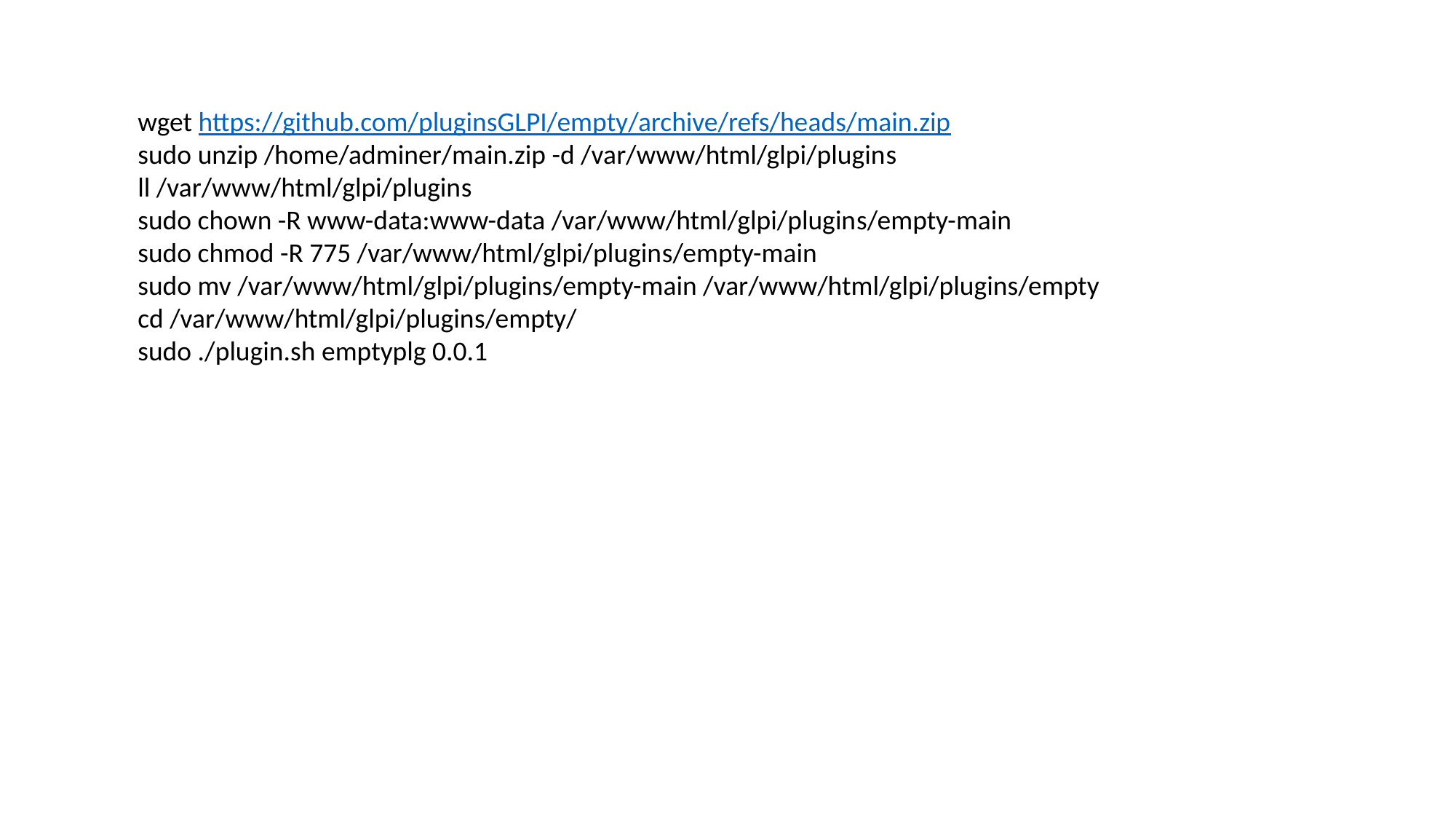

wget https://github.com/pluginsGLPI/empty/archive/refs/heads/main.zip
sudo unzip /home/adminer/main.zip -d /var/www/html/glpi/plugins
ll /var/www/html/glpi/plugins
sudo chown -R www-data:www-data /var/www/html/glpi/plugins/empty-main
sudo chmod -R 775 /var/www/html/glpi/plugins/empty-main
sudo mv /var/www/html/glpi/plugins/empty-main /var/www/html/glpi/plugins/empty
cd /var/www/html/glpi/plugins/empty/
sudo ./plugin.sh emptyplg 0.0.1